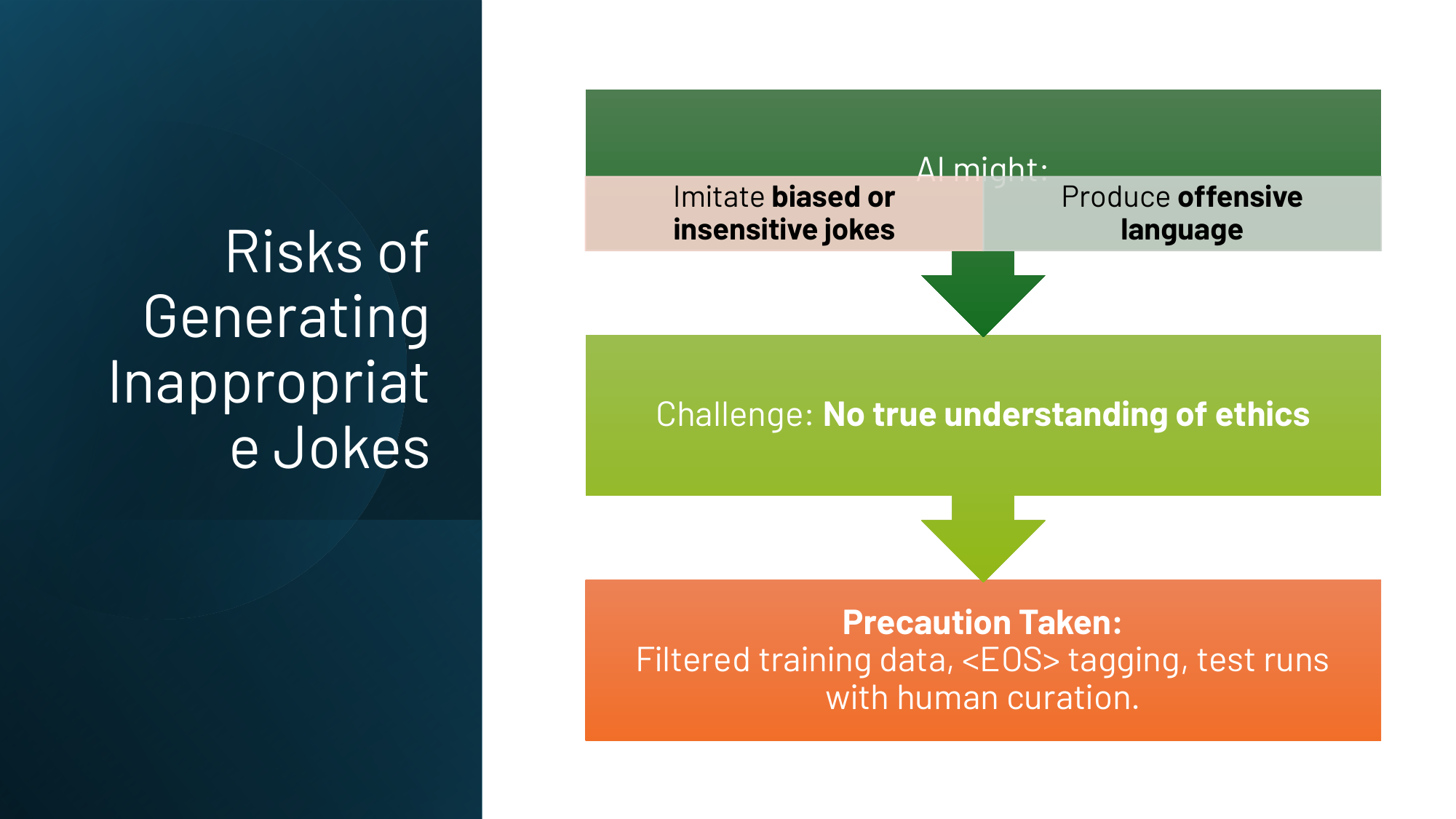

Precaution Taken:
Filtered training data, <EOS> tagging, test runs with human curation.
Challenge: No true understanding of ethics
AI might:
Imitate biased or insensitive jokes
Produce offensive language

# Risks of Generating Inappropriate Jokes